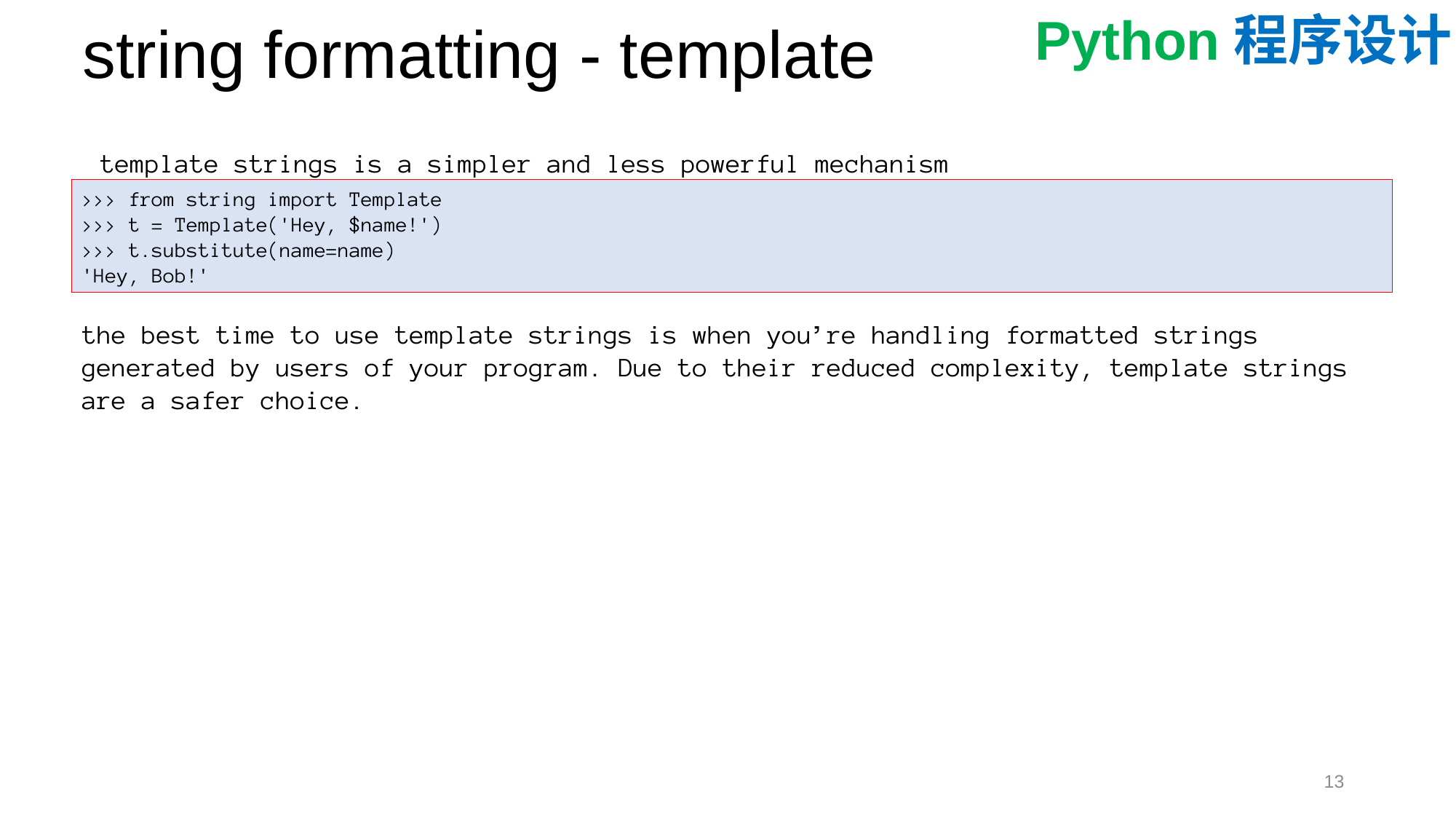

# string formatting - template
template strings is a simpler and less powerful mechanism
>>> from string import Template
>>> t = Template('Hey, $name!')
>>> t.substitute(name=name)
'Hey, Bob!'
the best time to use template strings is when you’re handling formatted strings generated by users of your program. Due to their reduced complexity, template strings are a safer choice.
13